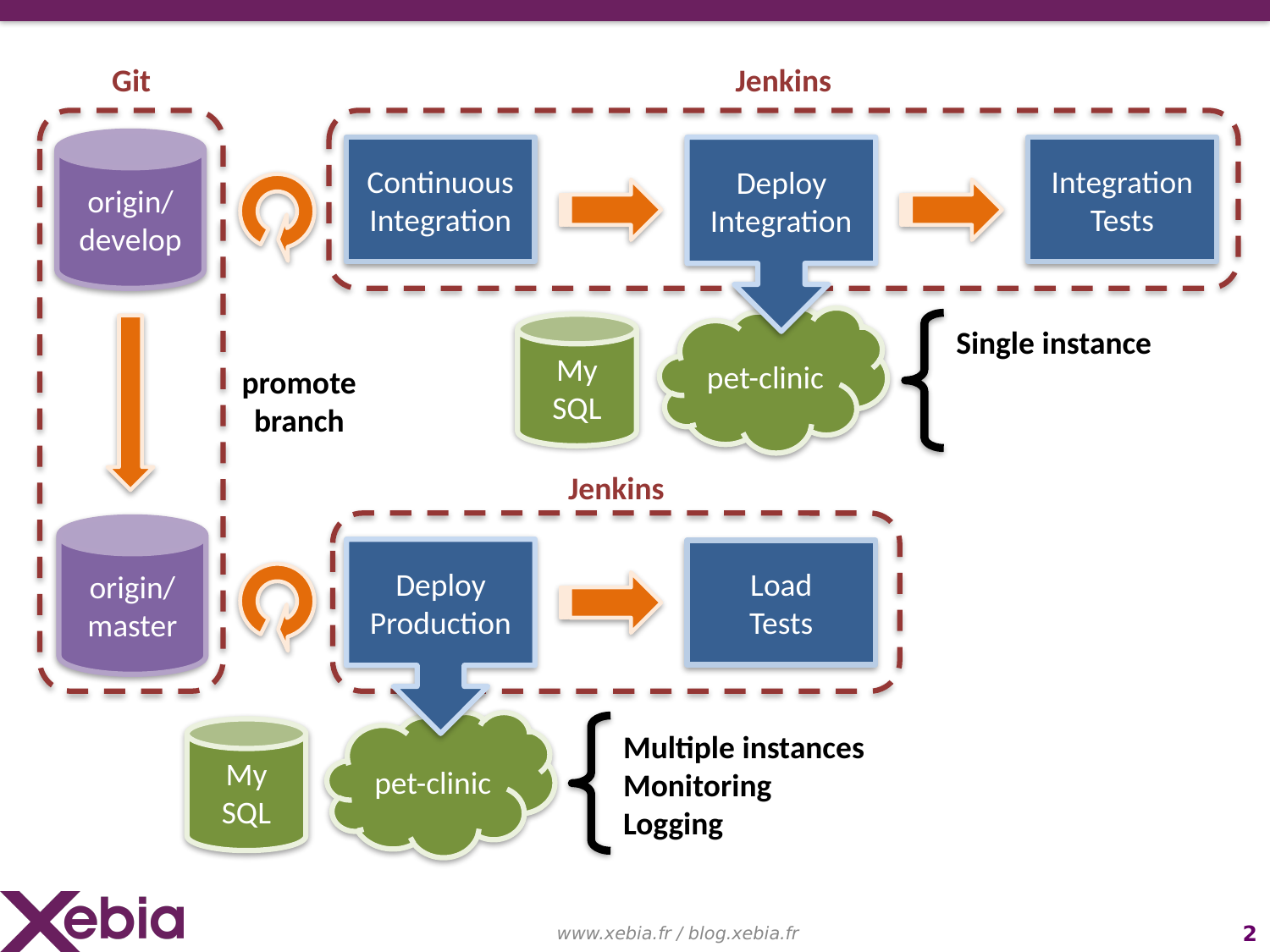

Git
Jenkins

origin/develop
Continuous
Integration
Deploy Integration
Integration
Tests

pet-clinic

My SQL

Single instance
promote
branch
Jenkins

origin/master
Deploy Production
Load
Tests

pet-clinic

My SQL
Multiple instances
Monitoring
Logging
www.xebia.fr / blog.xebia.fr
2